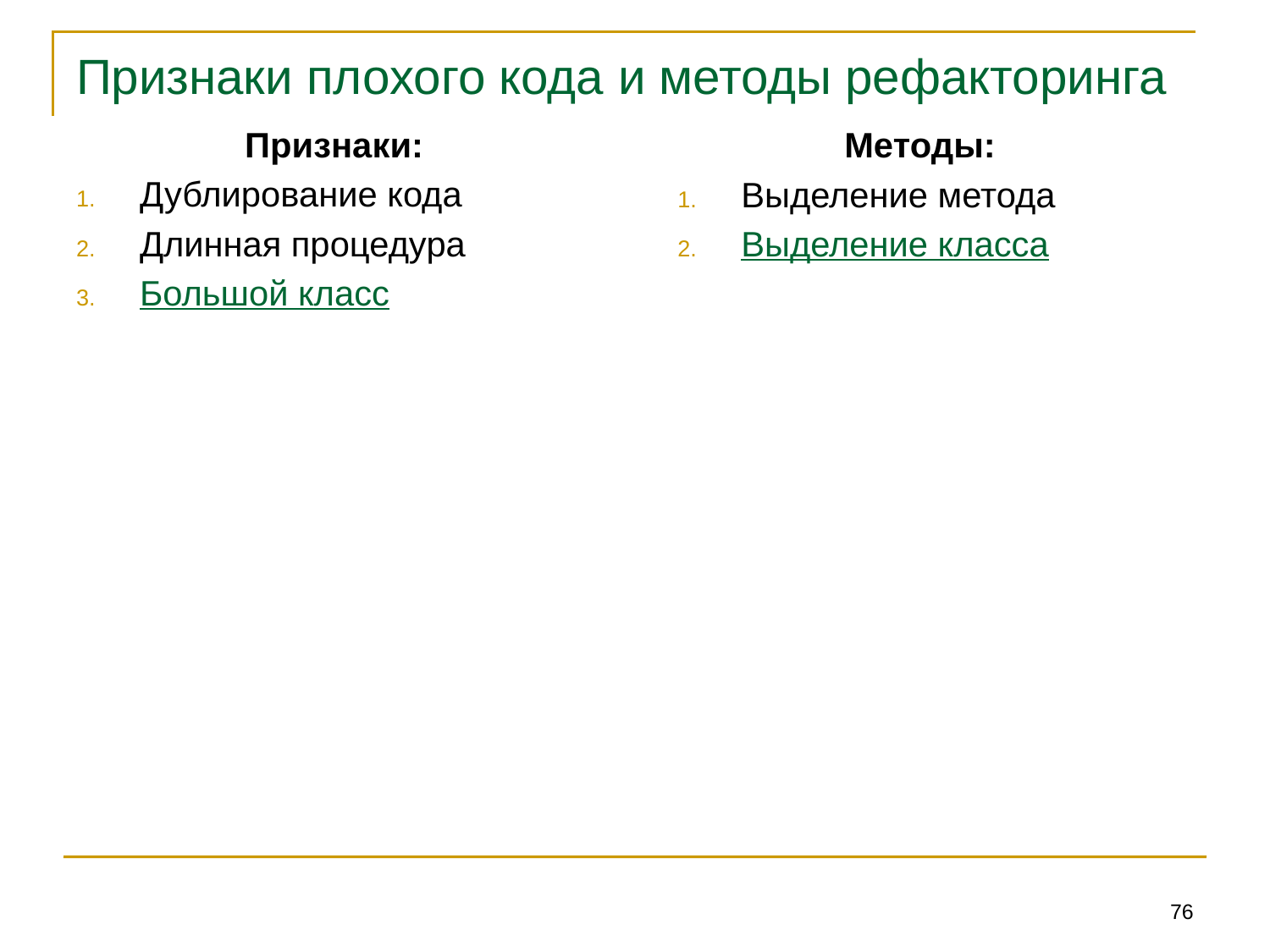

# Признаки плохого кода и методы рефакторинга
Признаки:
Дублирование кода
Длинная процедура
Большой класс
Методы:
Выделение метода
Выделение класса
76